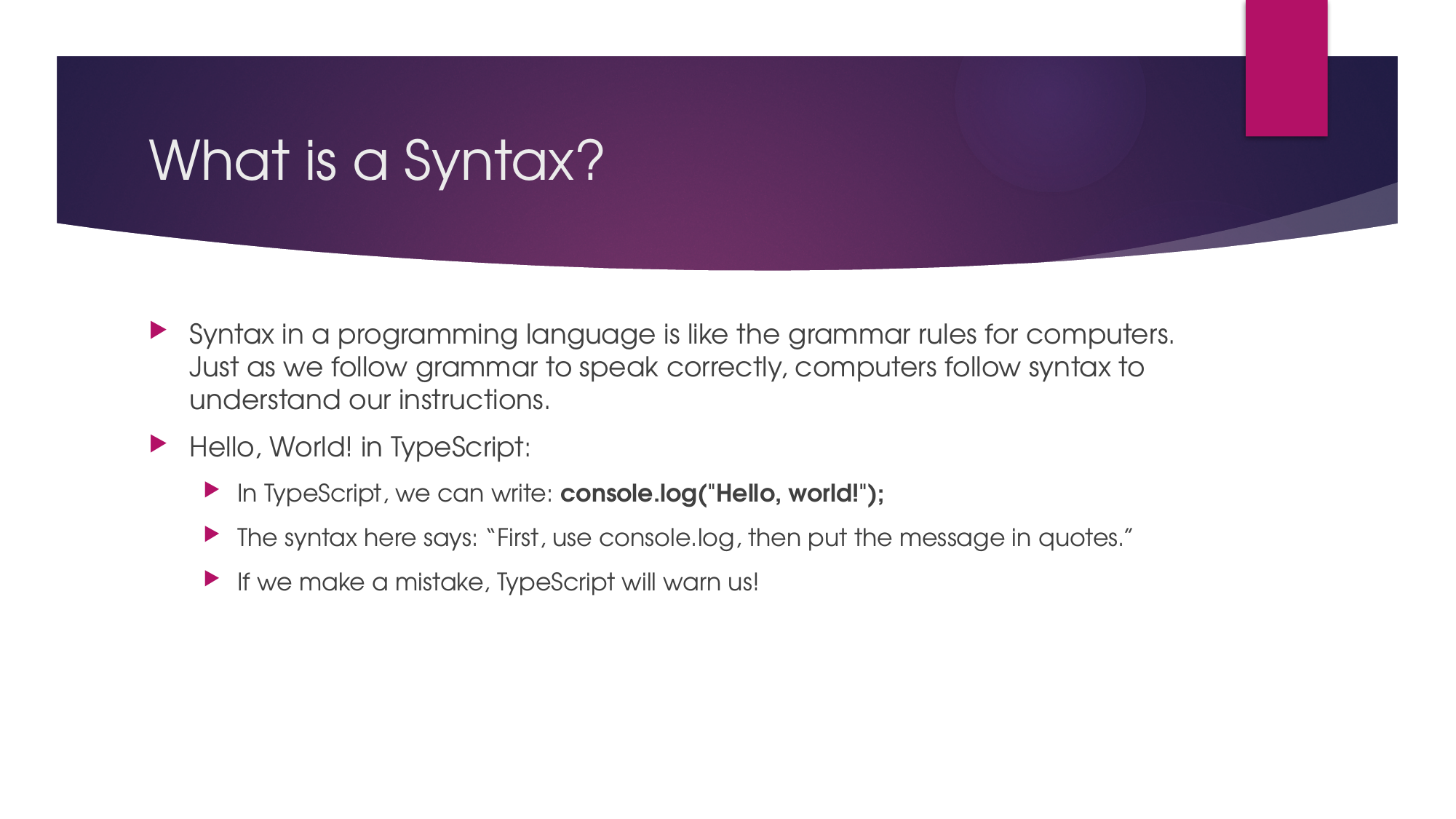

# What is a Syntax?
Syntax in a programming language is like the grammar rules for computers. Just as we follow grammar to speak correctly, computers follow syntax to understand our instructions.
Hello, World! in TypeScript:
In TypeScript, we can write: console.log("Hello, world!");
The syntax here says: “First, use console.log, then put the message in quotes.”
If we make a mistake, TypeScript will warn us!